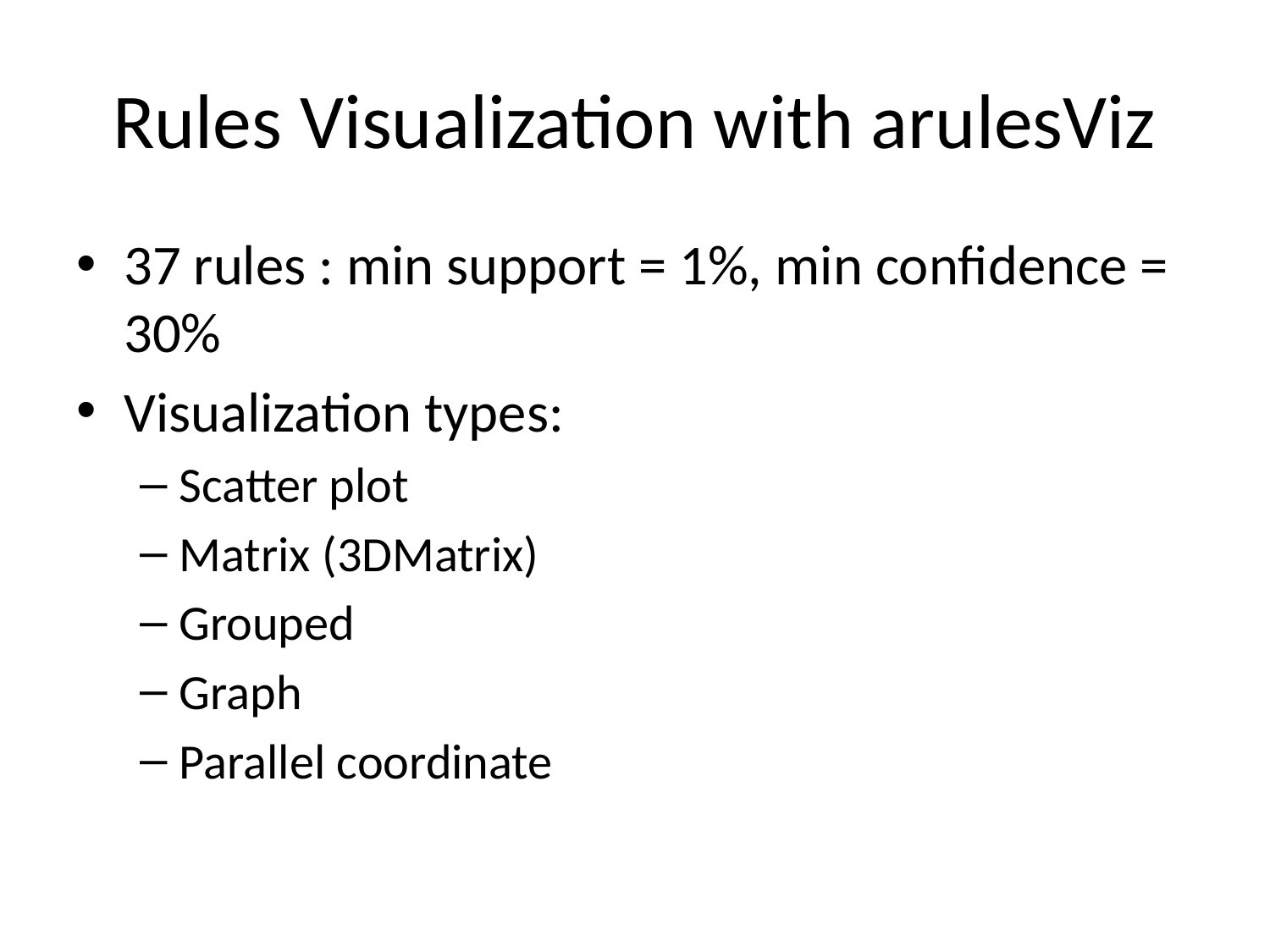

# Rules Visualization with arulesViz
37 rules : min support = 1%, min confidence = 30%
Visualization types:
Scatter plot
Matrix (3DMatrix)
Grouped
Graph
Parallel coordinate